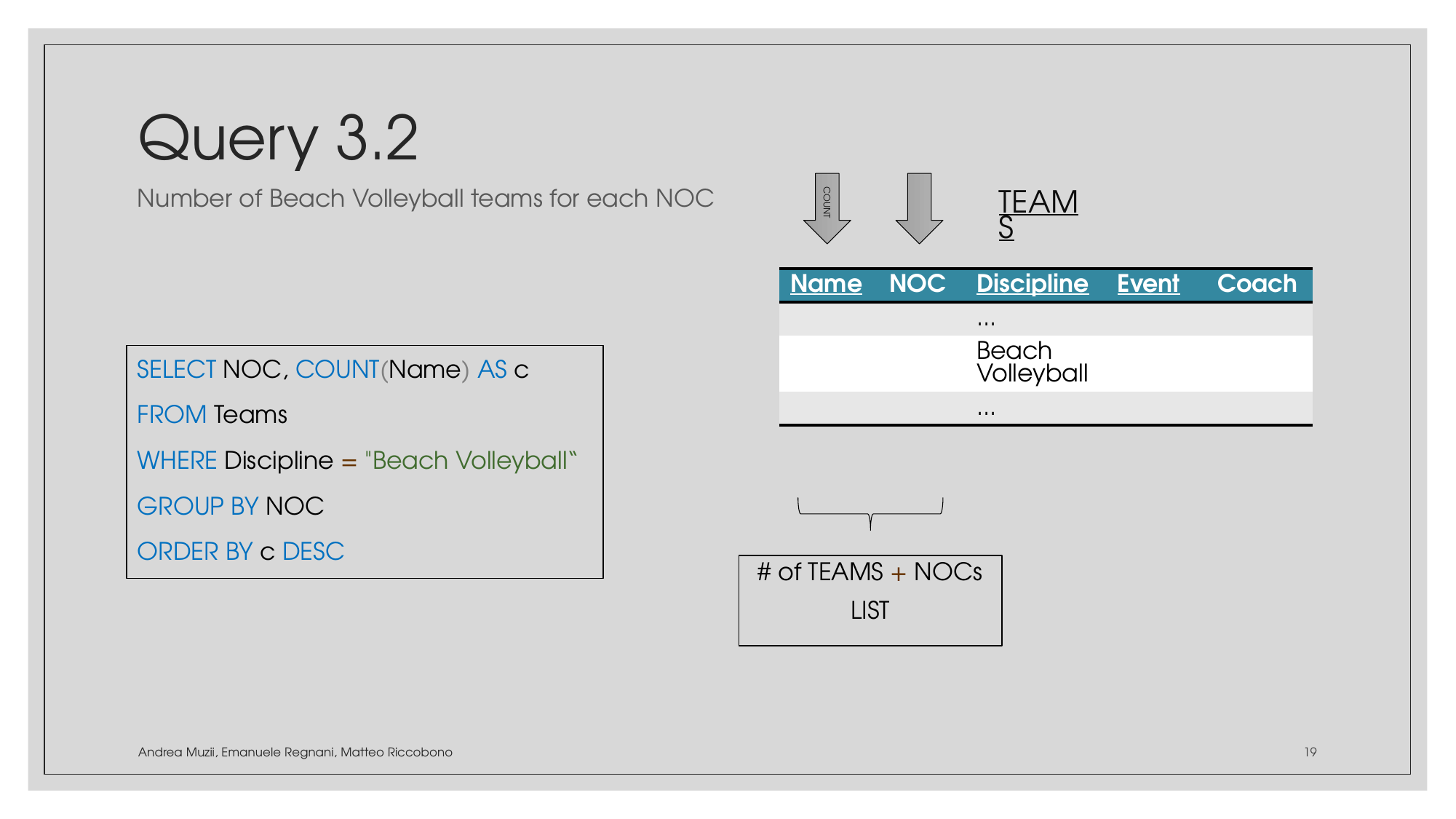

# Query 3.2
Number of Beach Volleyball teams for each NOC
TEAMS
COUNT

| Name | NOC | Discipline | Event | Coach |
| --- | --- | --- | --- | --- |
|  |  | ... |  |  |
|  |  | Beach Volleyball |  |  |
|  |  | ... |  |  |
SELECT NOC, COUNT(Name) AS c
FROM Teams
WHERE Discipline = "Beach Volleyball“
GROUP BY NOC
ORDER BY c DESC

# of TEAMS + NOCs
LIST
Andrea Muzii, Emanuele Regnani, Matteo Riccobono
19